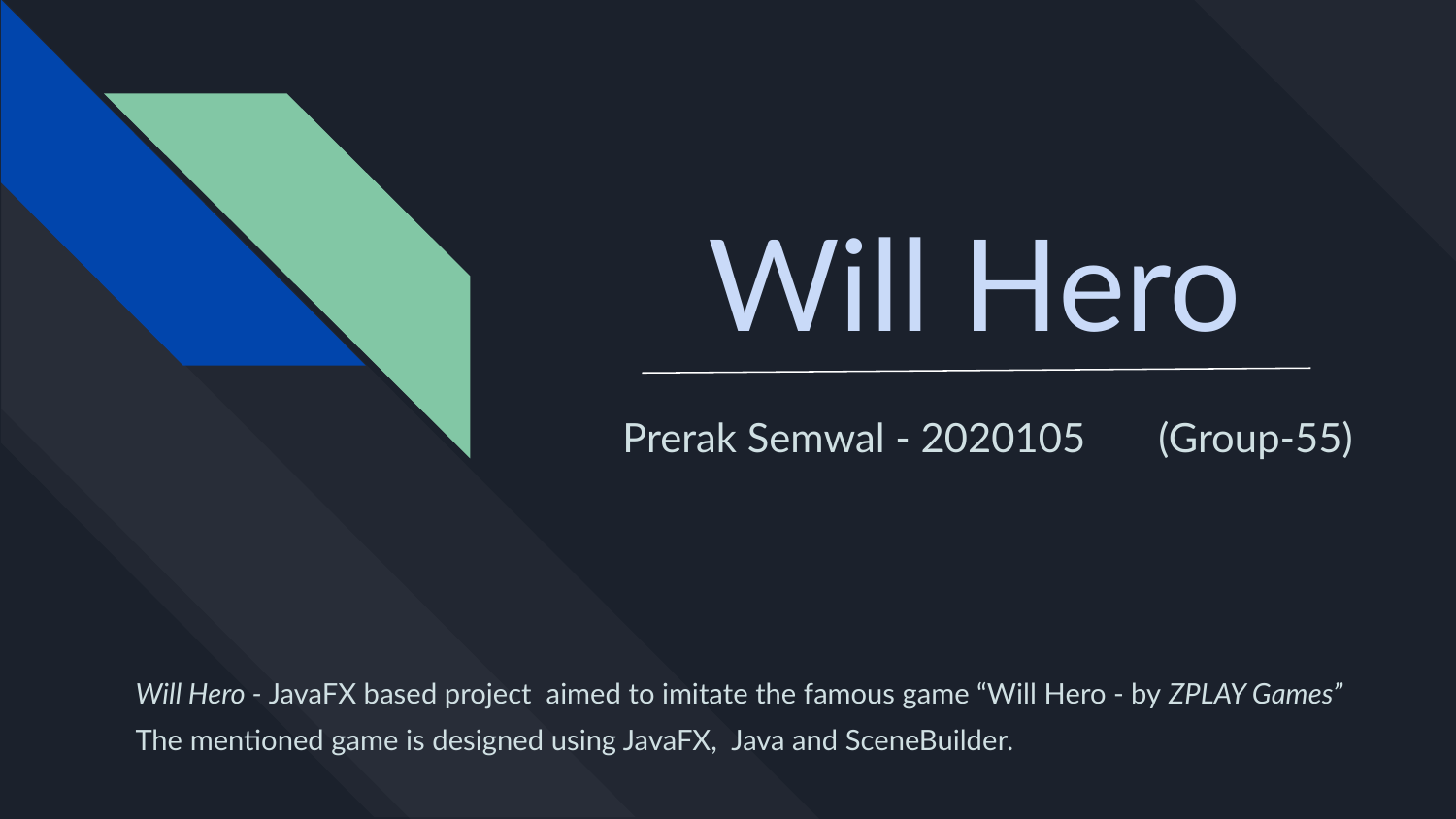

Will Hero
Prerak Semwal - 2020105       (Group-55)
Will Hero - JavaFX based project  aimed to imitate the famous game “Will Hero - by ZPLAY Games”

The mentioned game is designed using JavaFX,  Java and SceneBuilder.